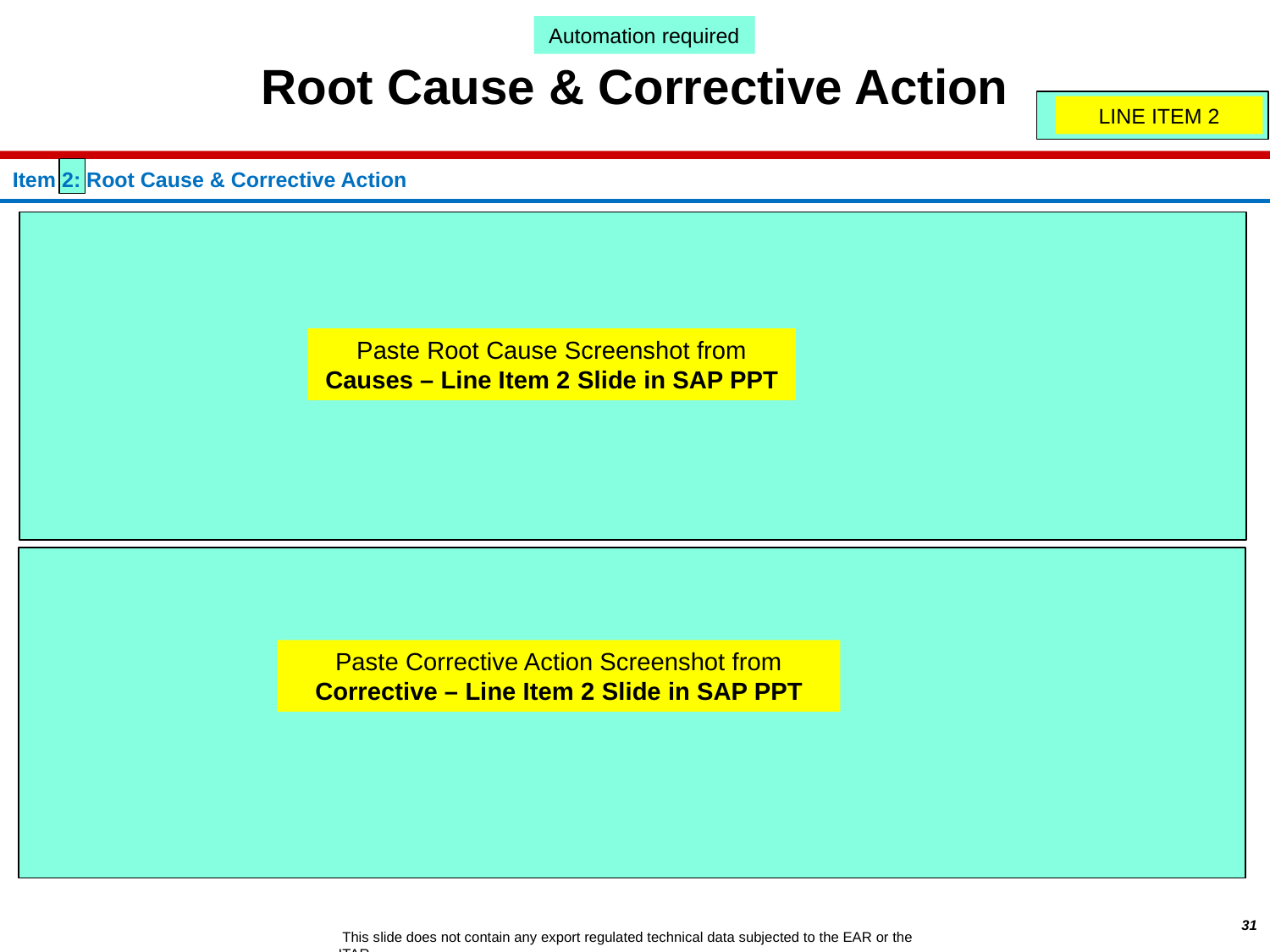

Automation required
Root Cause & Corrective Action

LINE ITEM 2

Item 2: Root Cause & Corrective Action

Paste Root Cause Screenshot from Causes – Line Item 2 Slide in SAP PPT

Paste Corrective Action Screenshot from Corrective – Line Item 2 Slide in SAP PPT
31